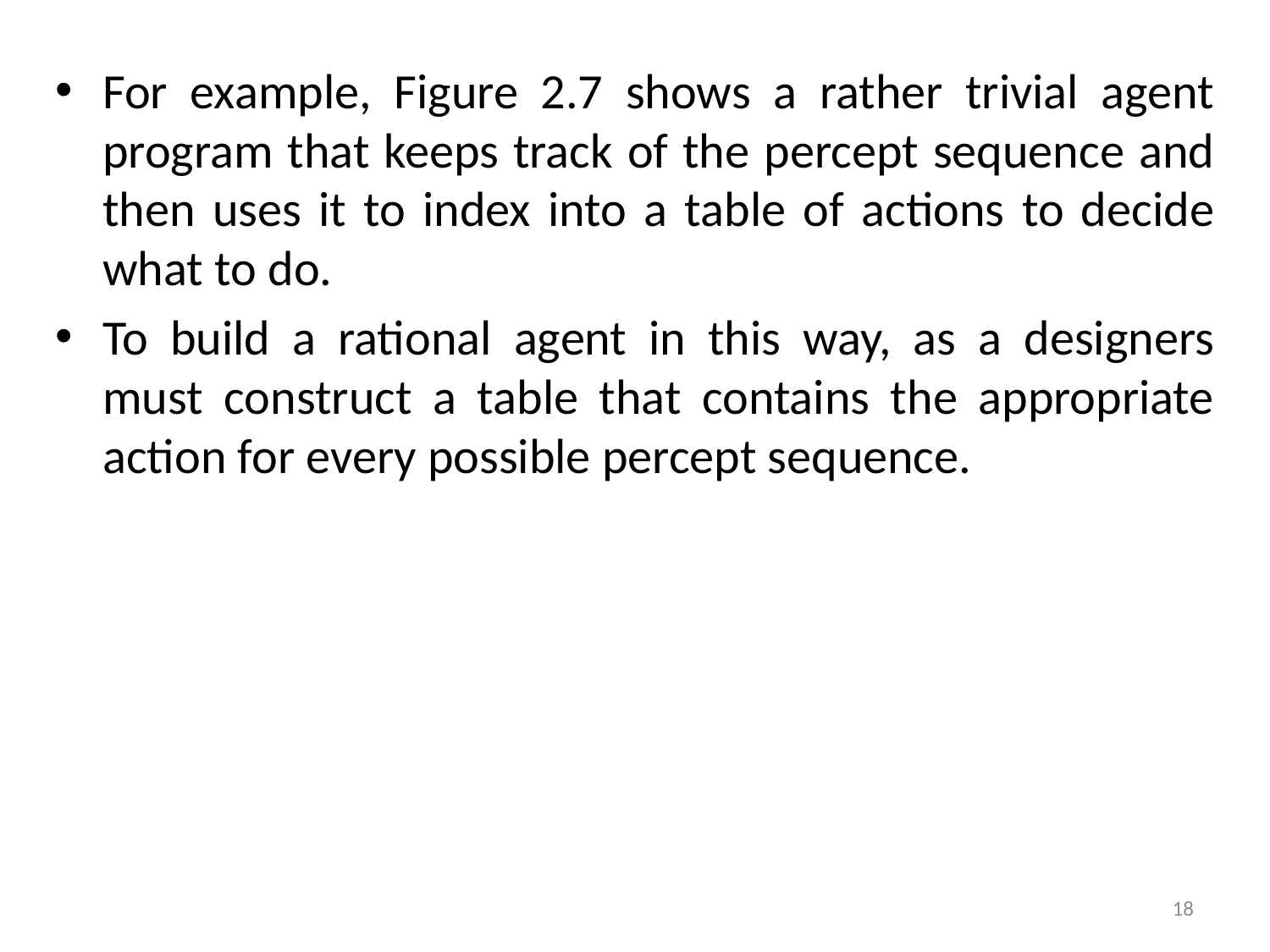

For example, Figure 2.7 shows a rather trivial agent program that keeps track of the percept sequence and then uses it to index into a table of actions to decide what to do.
To build a rational agent in this way, as a designers must construct a table that contains the appropriate action for every possible percept sequence.
18